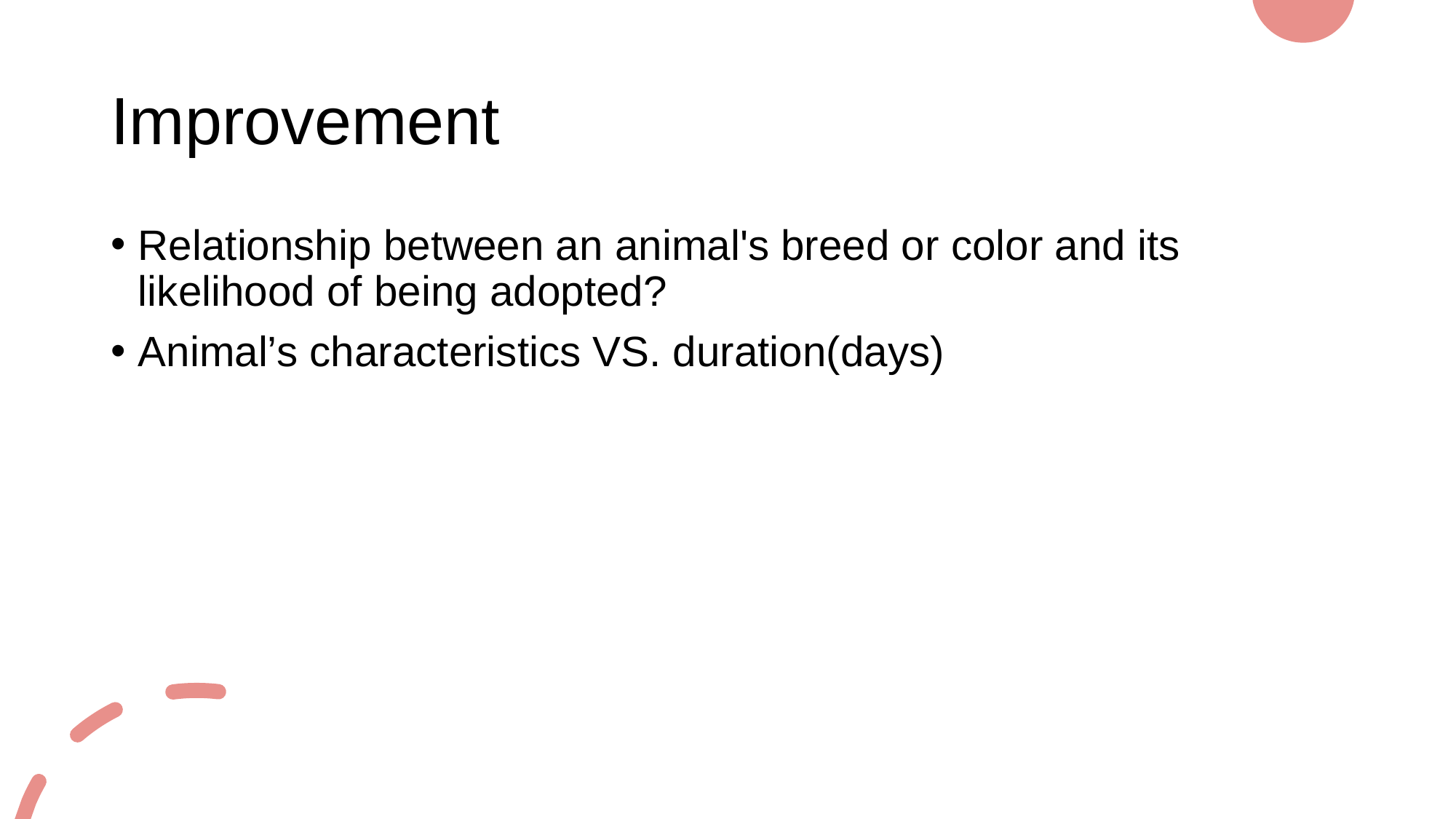

# Improvement
Relationship between an animal's breed or color and its likelihood of being adopted?
Animal’s characteristics VS. duration(days)